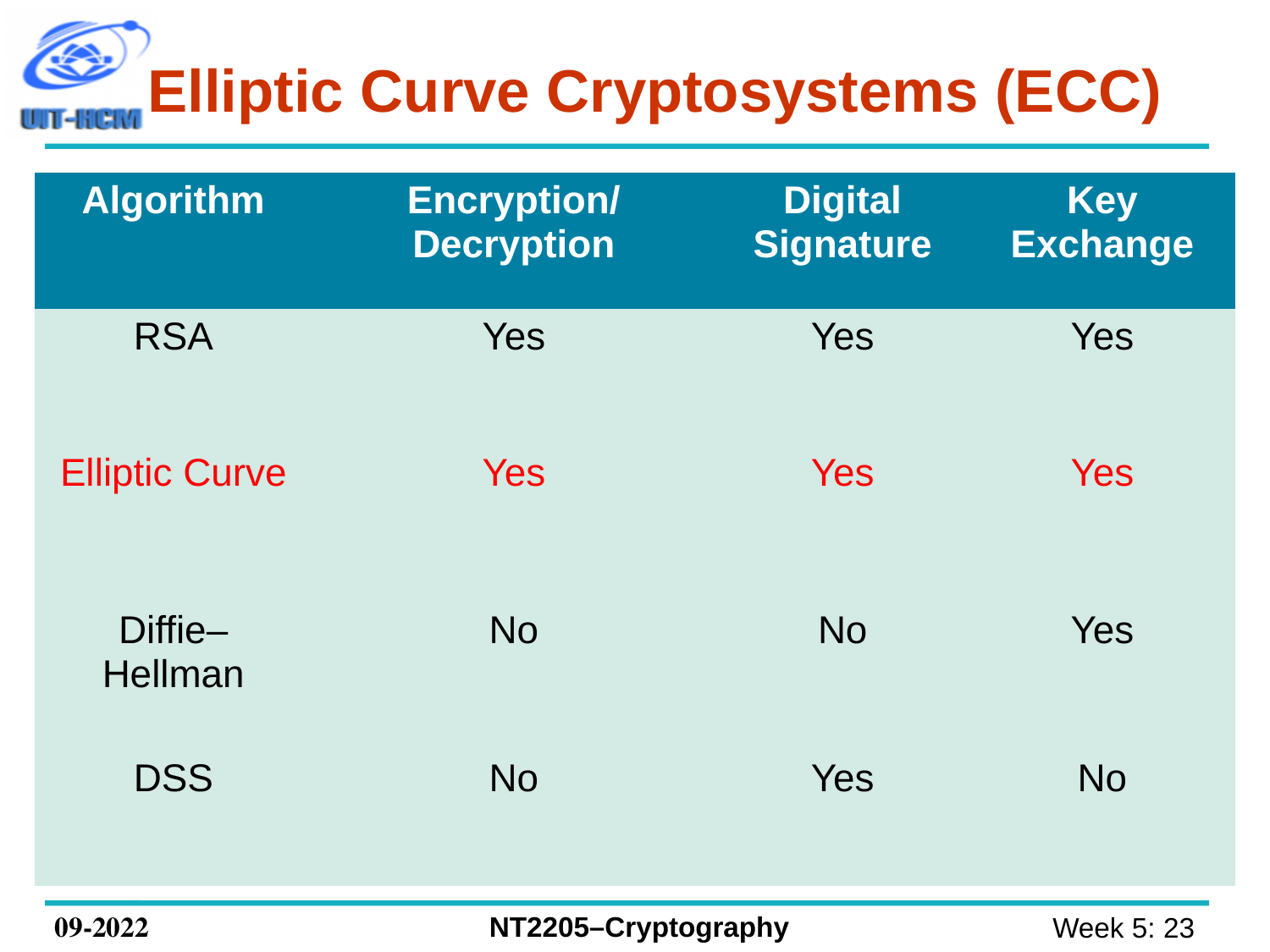

# Elliptic Curve Cryptosystems (ECC)
| Algorithm | Encryption/Decryption | Digital Signature | Key Exchange |
| --- | --- | --- | --- |
| RSA | Yes | Yes | Yes |
| Elliptic Curve | Yes | Yes | Yes |
| Diffie–Hellman | No | No | Yes |
| DSS | No | Yes | No |